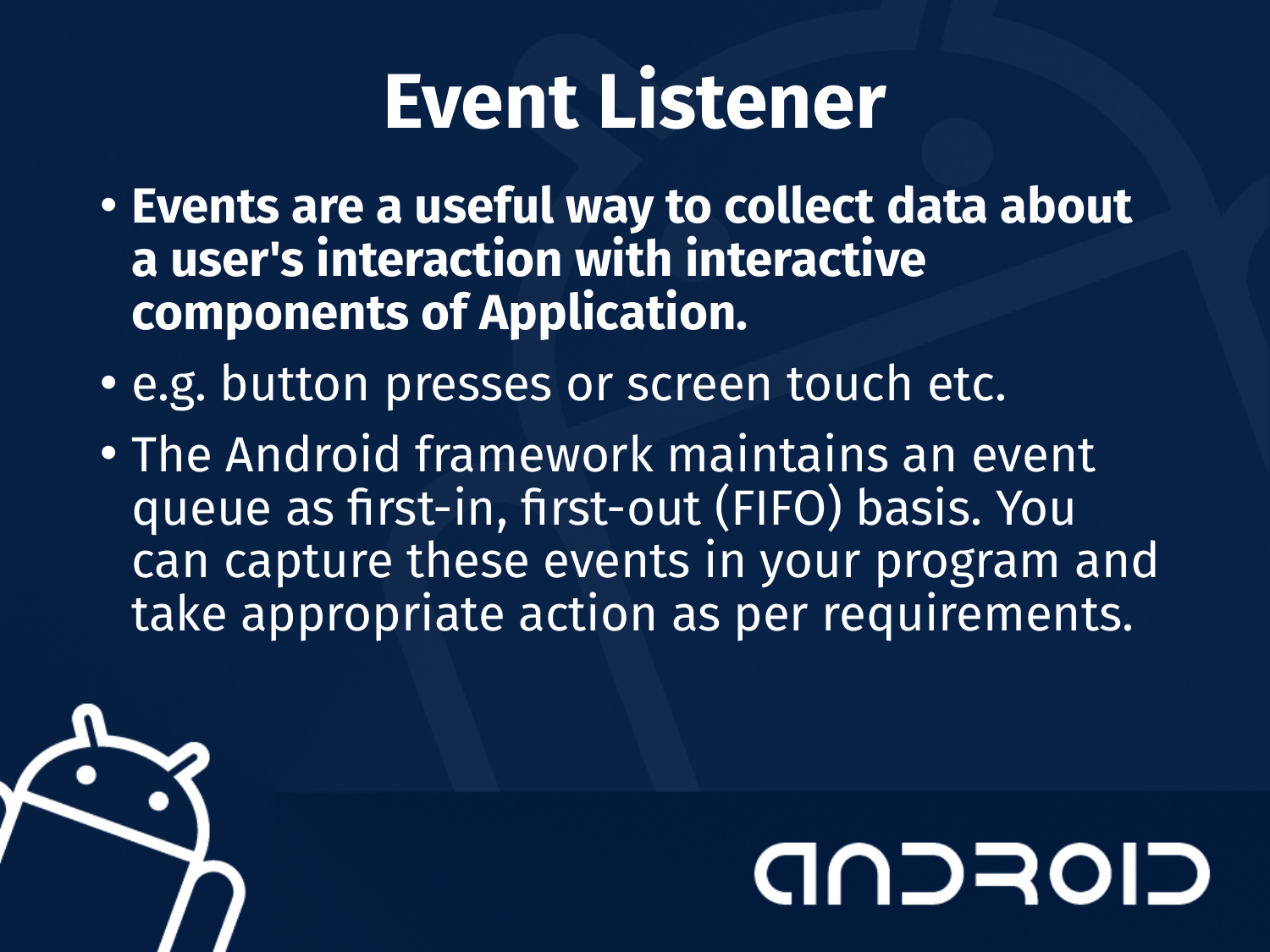

# Event Listener
Events are a useful way to collect data about a user's interaction with interactive components of Application.
e.g. button presses or screen touch etc.
The Android framework maintains an event queue as first-in, first-out (FIFO) basis. You can capture these events in your program and take appropriate action as per requirements.